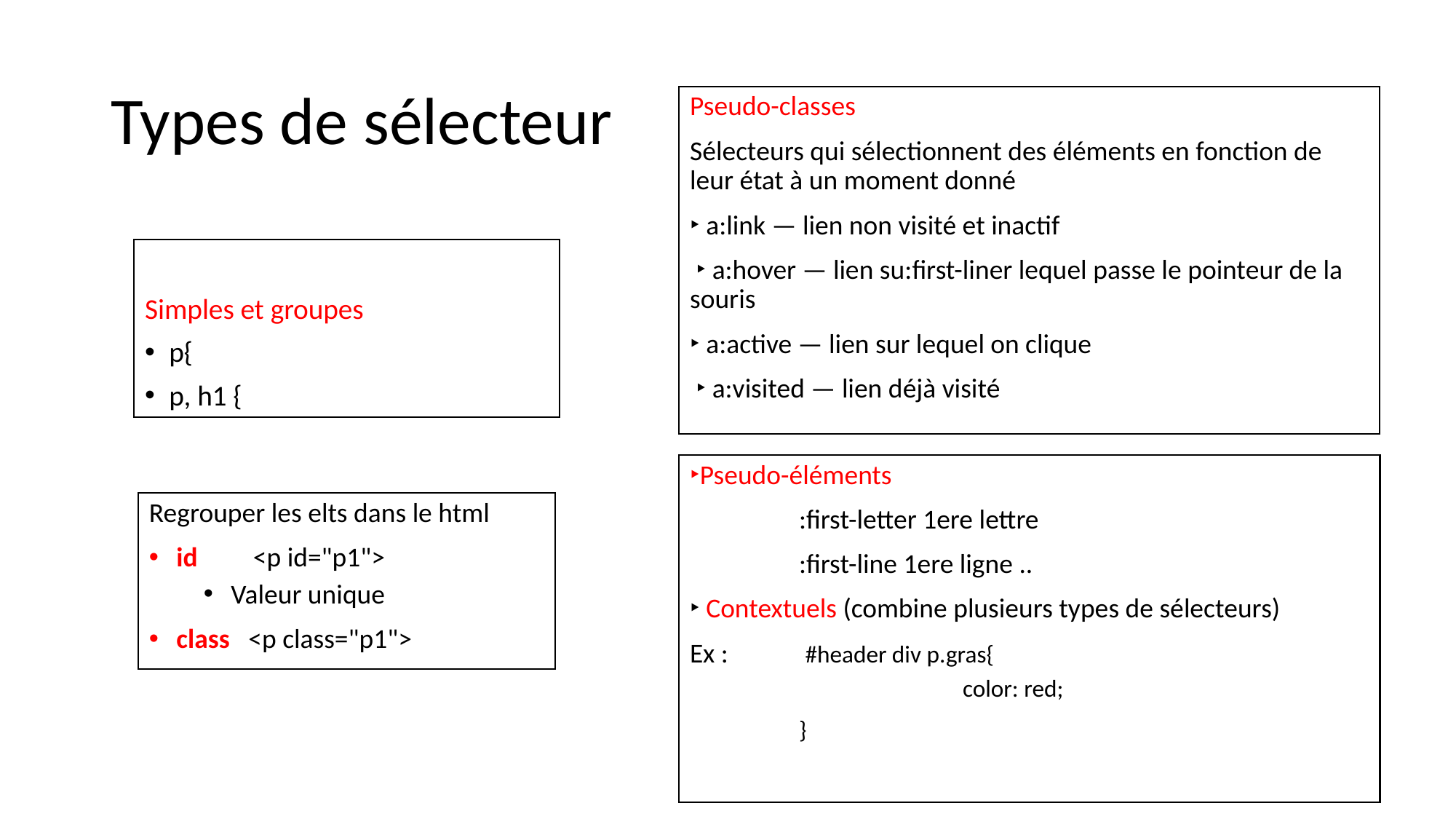

# Types de sélecteur
Pseudo-classes
Sélecteurs qui sélectionnent des éléments en fonction de leur état à un moment donné
‣ a:link — lien non visité et inactif
 ‣ a:hover — lien su:first-liner lequel passe le pointeur de la souris
‣ a:active — lien sur lequel on clique
 ‣ a:visited — lien déjà visité

Simples et groupes
p{
p, h1 {

‣Pseudo-éléments
	:first-letter 1ere lettre
	:first-line 1ere ligne ..
‣ Contextuels (combine plusieurs types de sélecteurs)
Ex :    	 #header div p.gras{
		color: red;
	}

Regrouper les elts dans le html
id         <p id="p1">
Valeur unique
class   <p class="p1">